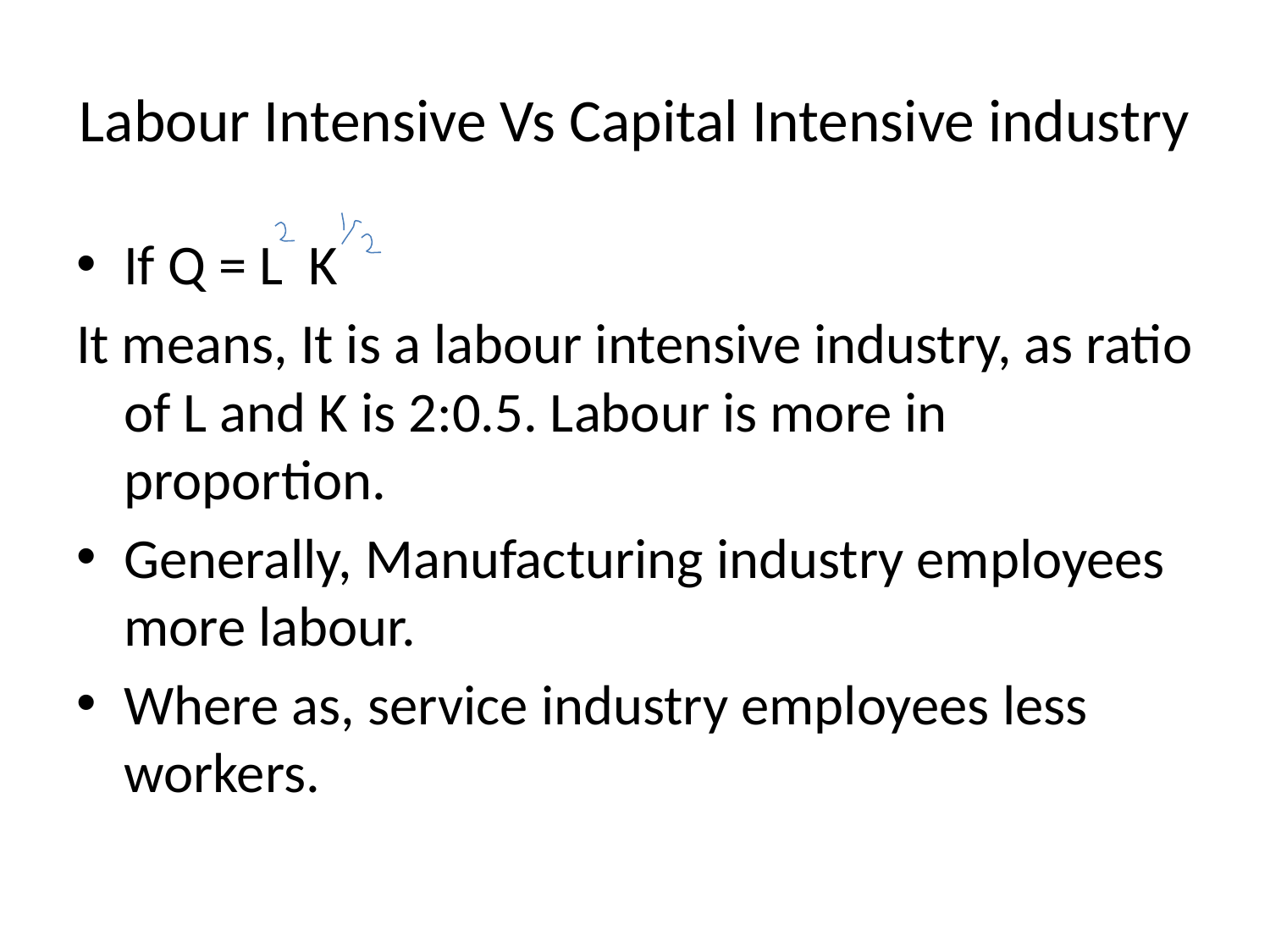

# Labour Intensive Vs Capital Intensive industry

If Q = L  K
It means, It is a labour intensive industry, as ratio of L and K is 2:0.5. Labour is more in proportion.
Generally, Manufacturing industry employees more labour.
Where as, service industry employees less workers.